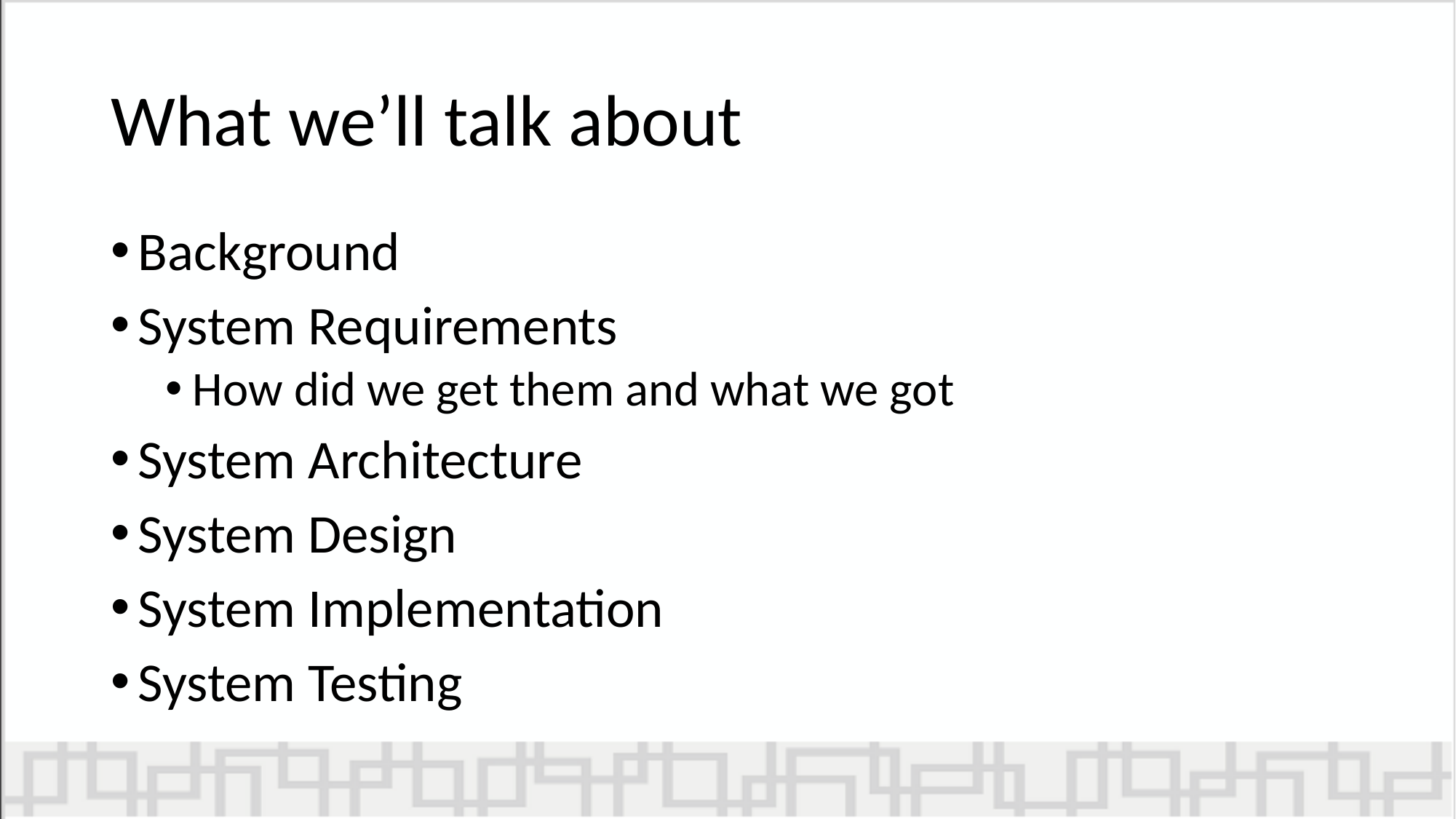

# What we’ll talk about
Background
System Requirements
How did we get them and what we got
System Architecture
System Design
System Implementation
System Testing